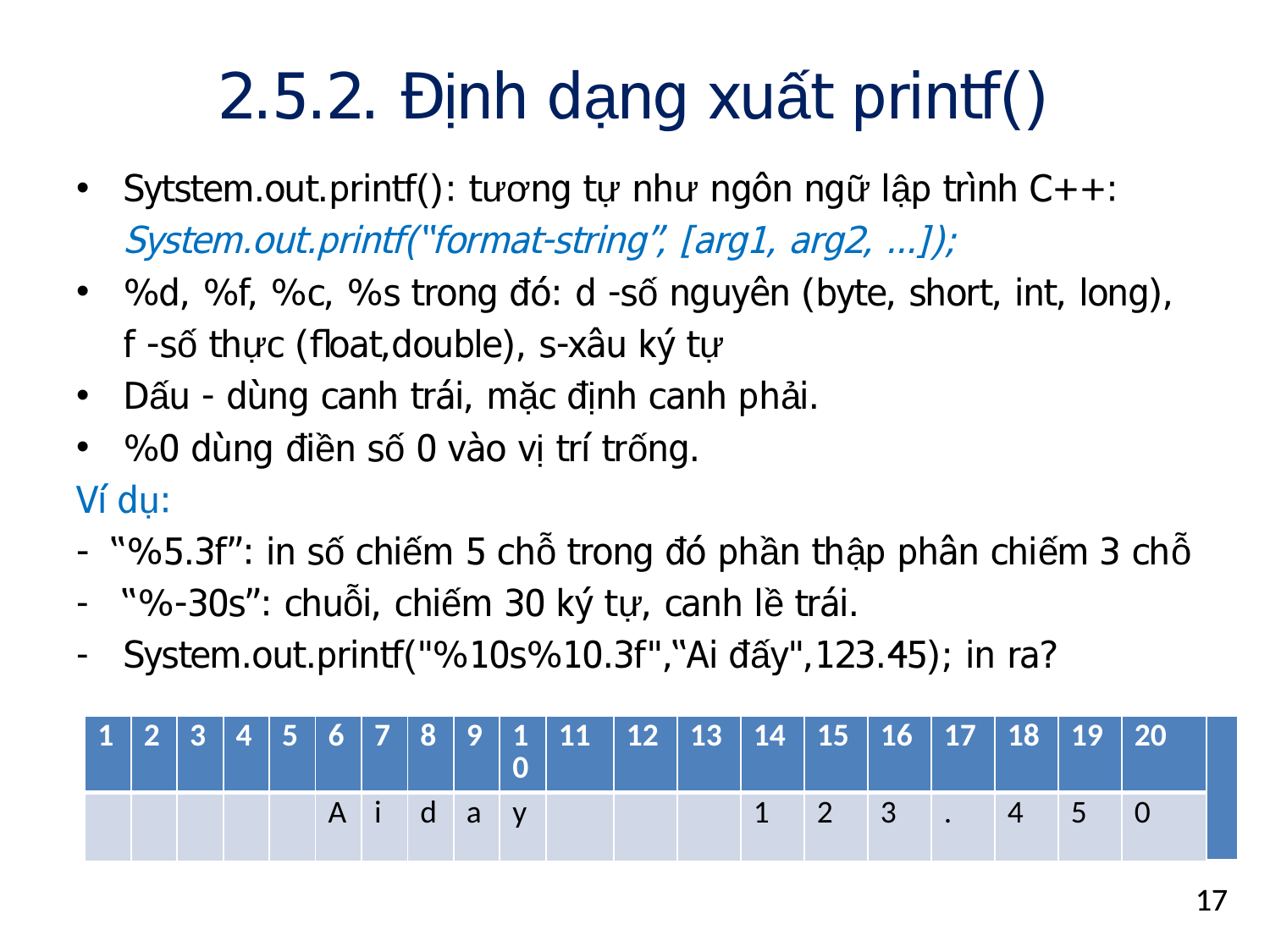

# 2.5.2. Định dạng xuất printf()
Sytstem.out.printf(): tương tự như ngôn ngữ lập trình C++:
	System.out.printf(“format-string”, [arg1, arg2, …]);
%d, %f, %c, %s trong đó: d -số nguyên (byte, short, int, long),
	f -số thực (float,double), s-xâu ký tự
Dấu - dùng canh trái, mặc định canh phải.
%0 dùng điền số 0 vào vị trí trống.
Ví dụ:
-  “%5.3f”: in số chiếm 5 chỗ trong đó phần thập phân chiếm 3 chỗ
“%-30s”: chuỗi, chiếm 30 ký tự, canh lề trái.
System.out.printf("%10s%10.3f",“Ai đấy",123.45); in ra?

| 1 | 2 | 3 | 4 | 5 | 6 | 7 | 8 | 9 | 10 | 11 | 12 | 13 | 14 | 15 | 16 | 17 | 18 | 19 | 20 |  |
| --- | --- | --- | --- | --- | --- | --- | --- | --- | --- | --- | --- | --- | --- | --- | --- | --- | --- | --- | --- | --- |
|  |  |  |  |  | A | i | d | a | y |  |  |  | 1 | 2 | 3 | . | 4 | 5 | 0 |  |